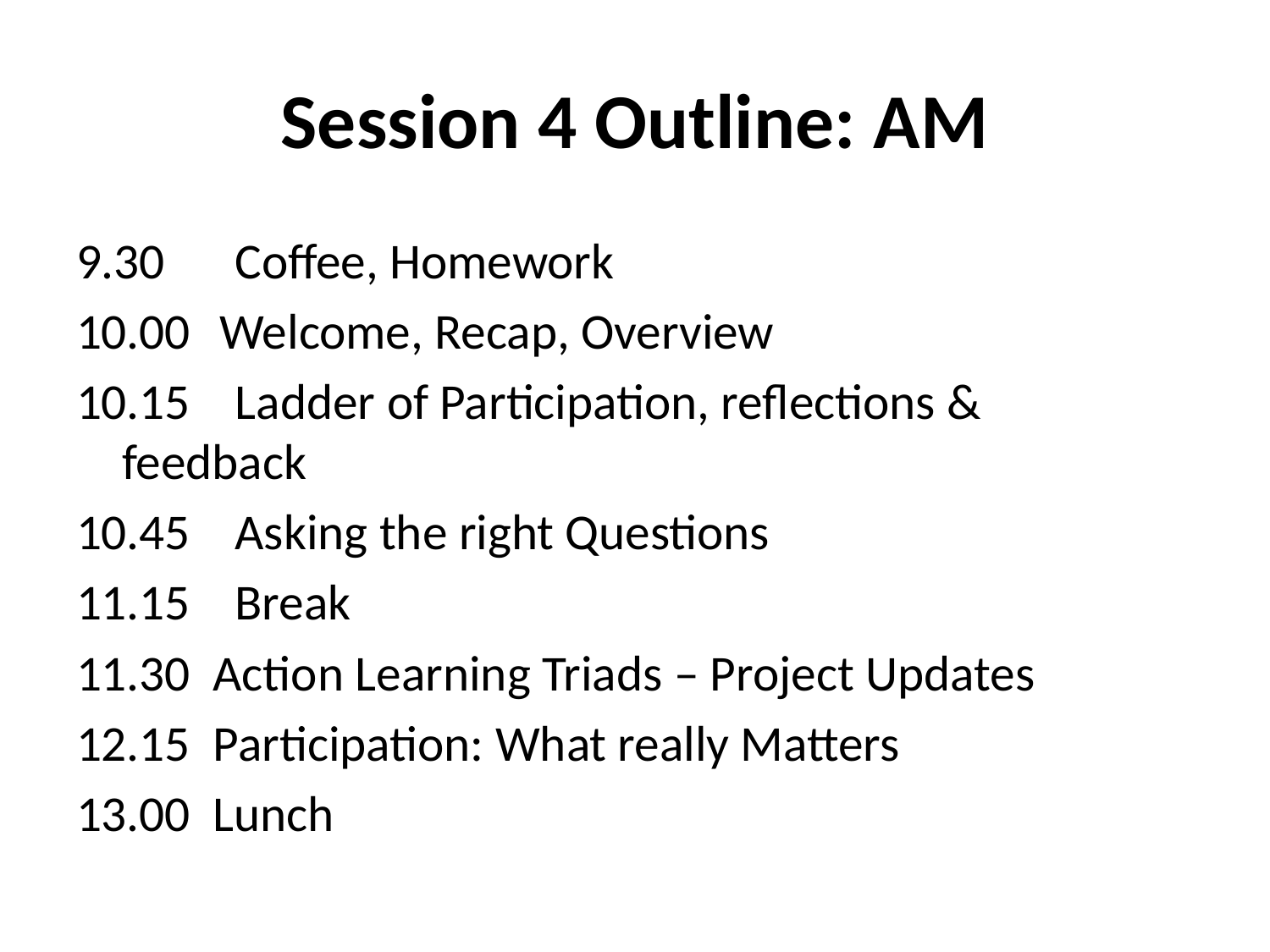

# Session 4 Outline: AM
9.30 	Coffee, Homework
10.00	Welcome, Recap, Overview
10.15	Ladder of Participation, reflections & 		feedback
10.45	Asking the right Questions
11.15	Break
11.30  Action Learning Triads – Project Updates
12.15  Participation: What really Matters
13.00  Lunch